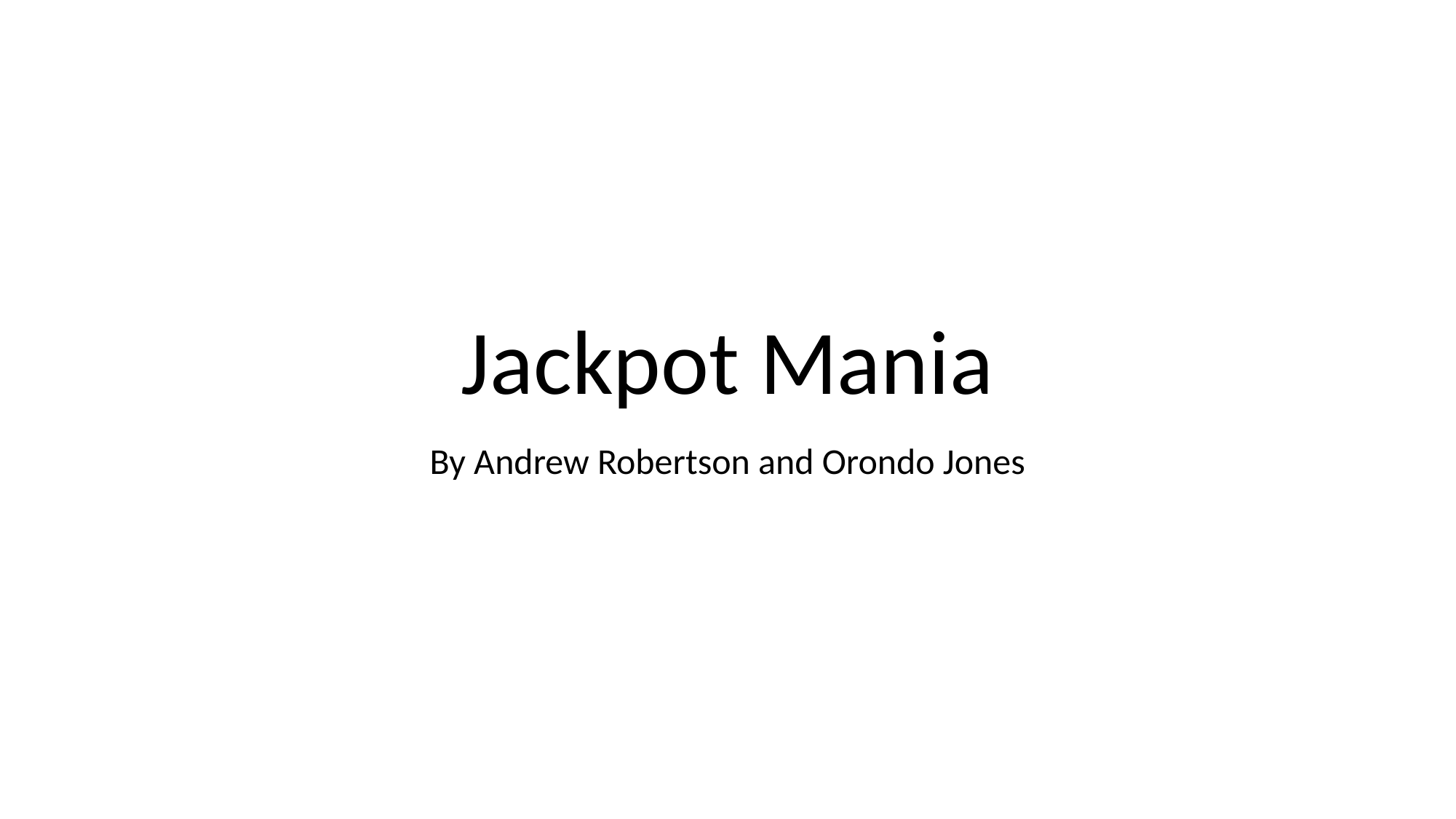

# Jackpot Mania
By Andrew Robertson and Orondo Jones